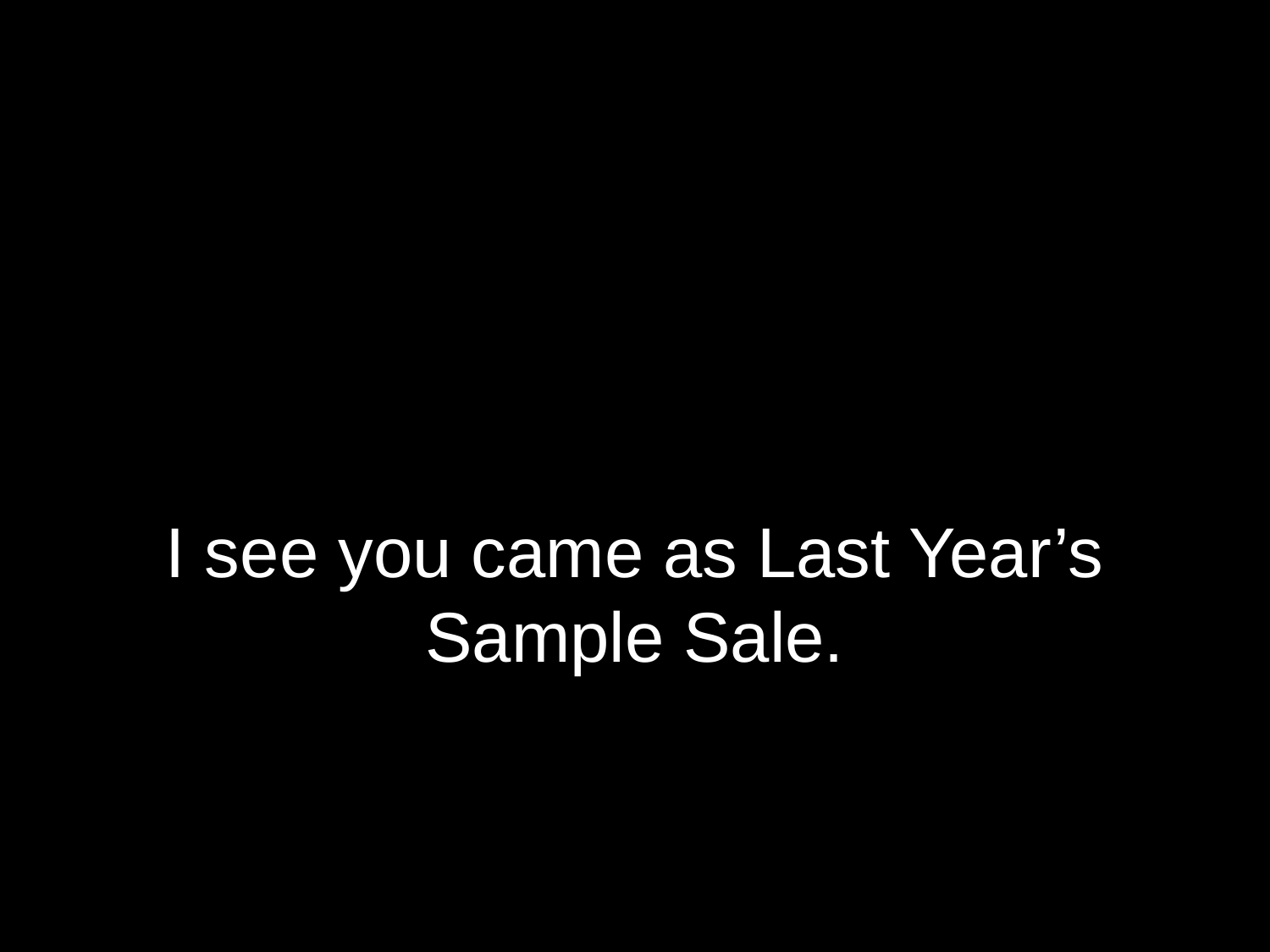

# I see you came as Last Year’s Sample Sale.